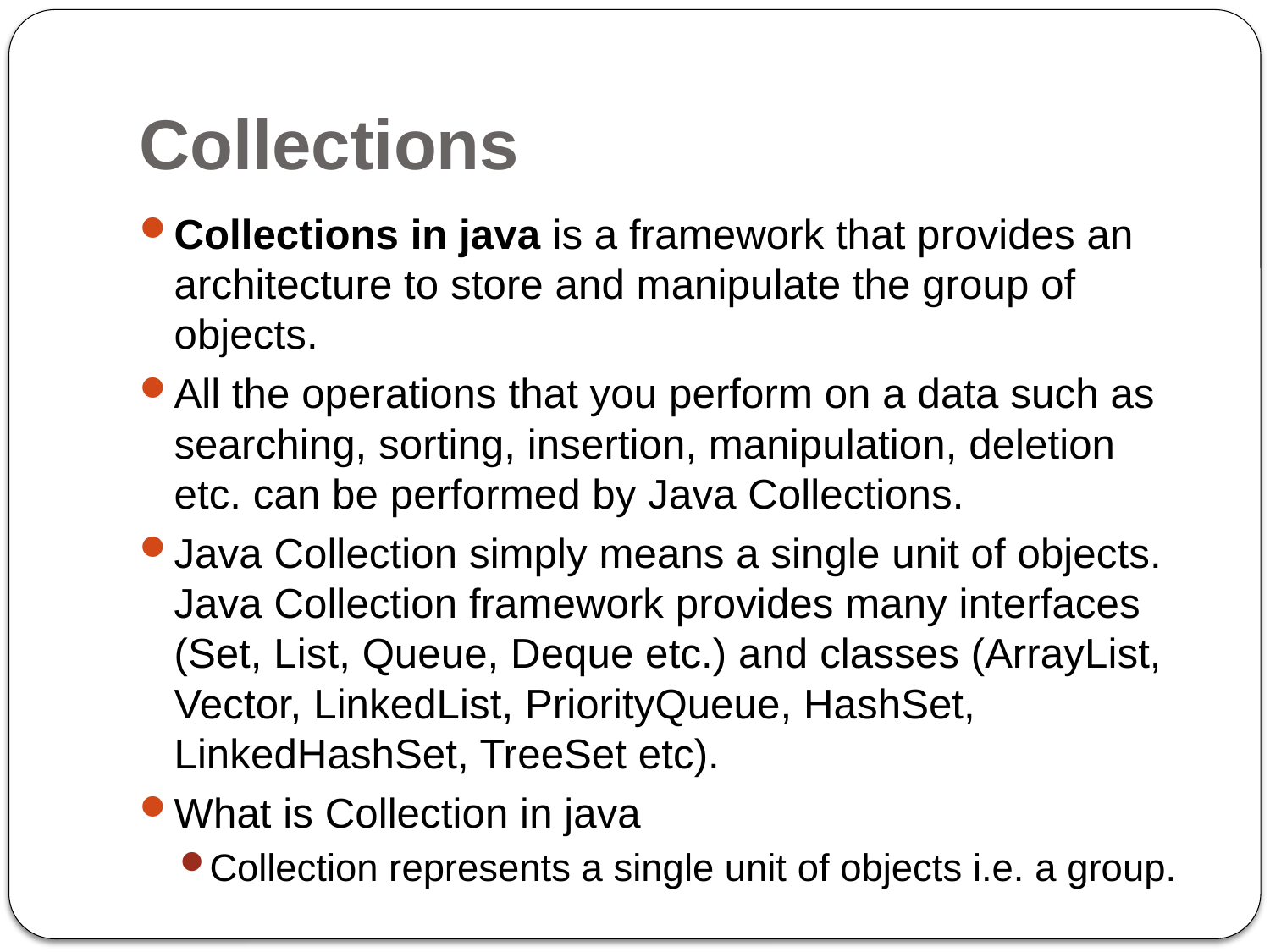

# Collections
Collections in java is a framework that provides an architecture to store and manipulate the group of objects.
All the operations that you perform on a data such as searching, sorting, insertion, manipulation, deletion etc. can be performed by Java Collections.
Java Collection simply means a single unit of objects. Java Collection framework provides many interfaces (Set, List, Queue, Deque etc.) and classes (ArrayList, Vector, LinkedList, PriorityQueue, HashSet, LinkedHashSet, TreeSet etc).
What is Collection in java
Collection represents a single unit of objects i.e. a group.